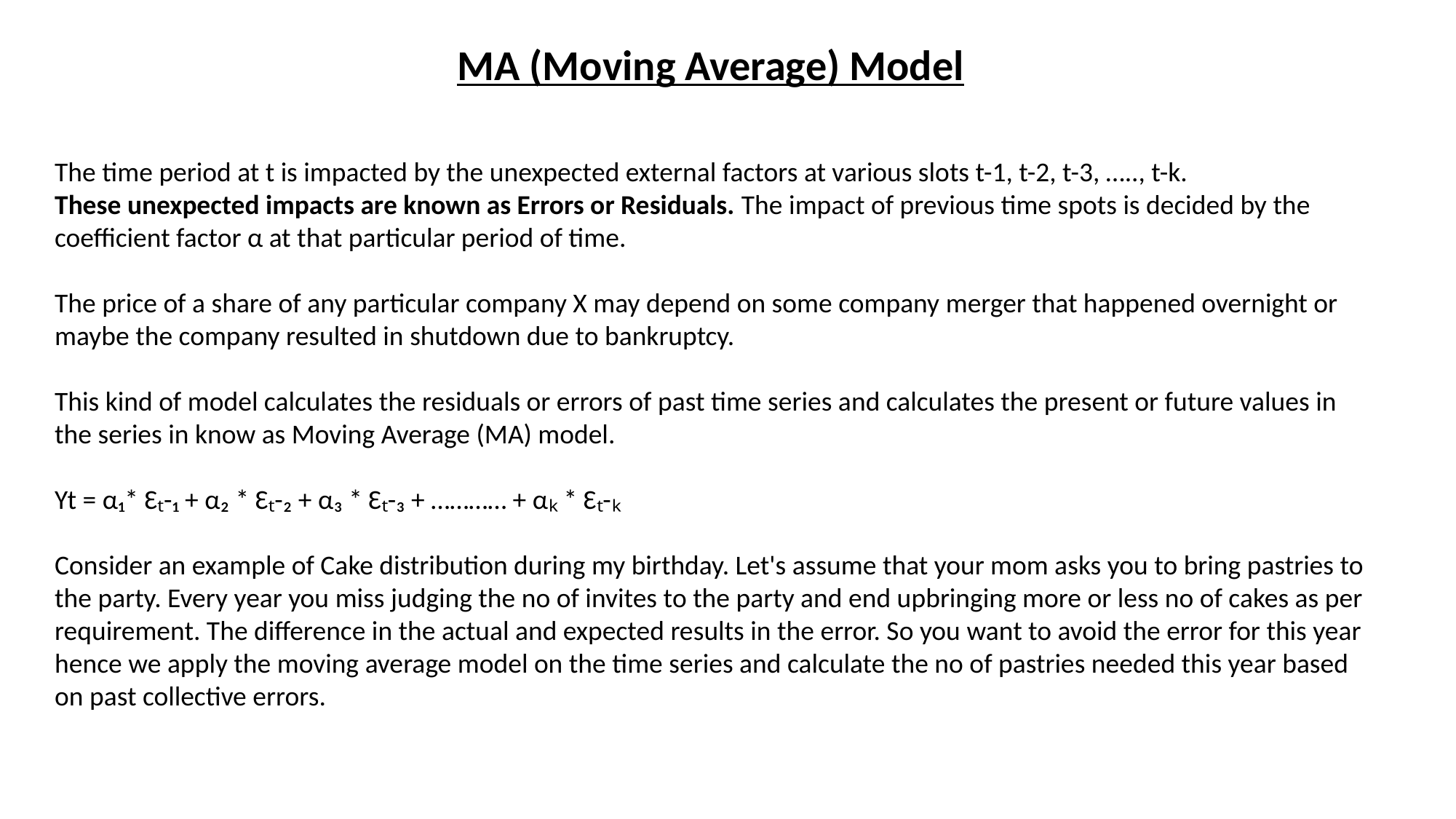

MA (Moving Average) Model

The time period at t is impacted by the unexpected external factors at various slots t-1, t-2, t-3, ….., t-k.
These unexpected impacts are known as Errors or Residuals. The impact of previous time spots is decided by the coefficient factor α at that particular period of time.

The price of a share of any particular company X may depend on some company merger that happened overnight or maybe the company resulted in shutdown due to bankruptcy.

This kind of model calculates the residuals or errors of past time series and calculates the present or future values in the series in know as Moving Average (MA) model.

Yt = α₁* Ɛₜ-₁ + α₂ * Ɛₜ-₂ + α₃ * Ɛₜ-₃ + ………… + αₖ * Ɛₜ-ₖ

Consider an example of Cake distribution during my birthday. Let's assume that your mom asks you to bring pastries to the party. Every year you miss judging the no of invites to the party and end upbringing more or less no of cakes as per requirement. The difference in the actual and expected results in the error. So you want to avoid the error for this year hence we apply the moving average model on the time series and calculate the no of pastries needed this year based on past collective errors.